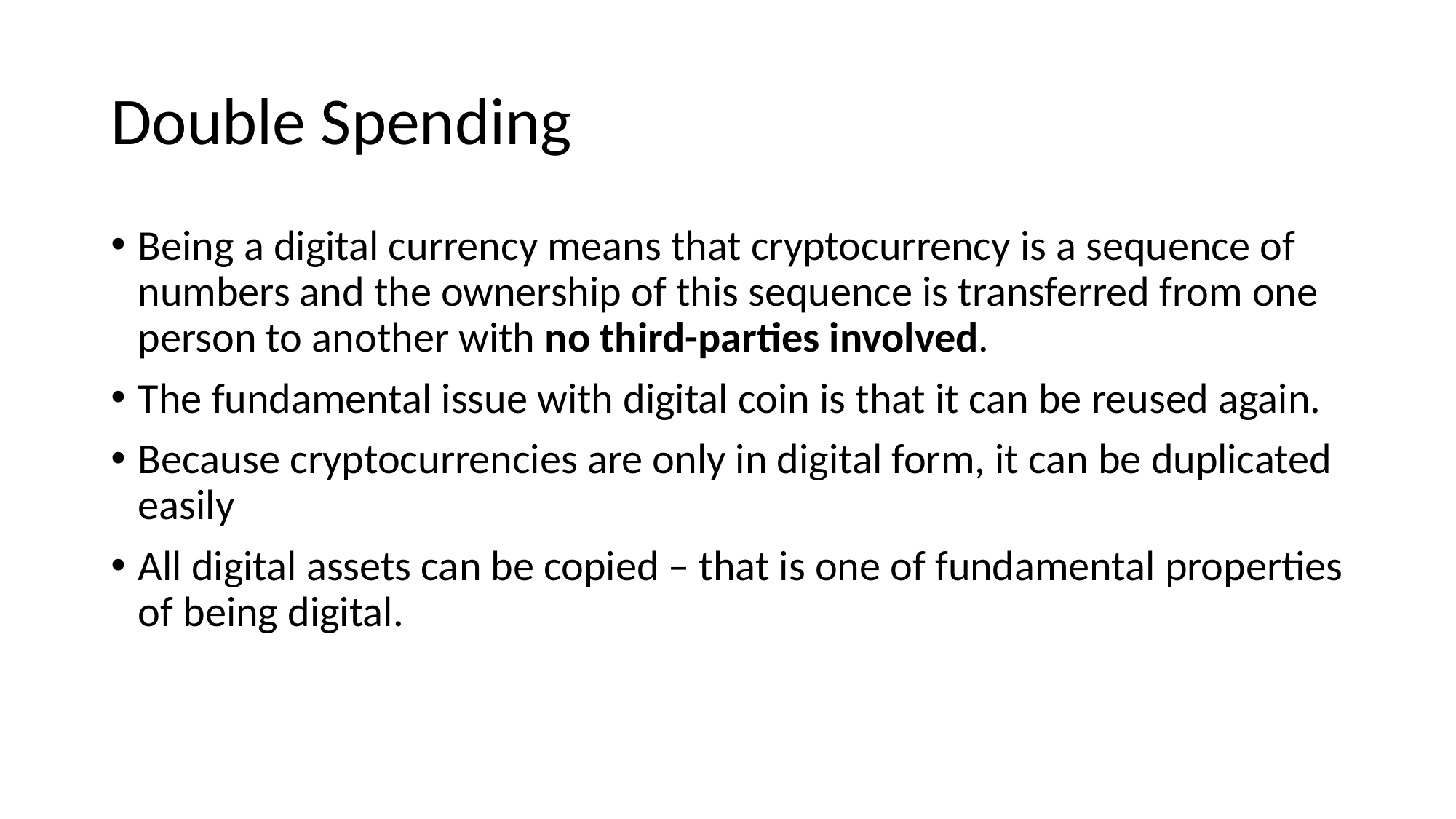

# Double Spending
Being a digital currency means that cryptocurrency is a sequence of numbers and the ownership of this sequence is transferred from one person to another with no third-parties involved.
The fundamental issue with digital coin is that it can be reused again.
Because cryptocurrencies are only in digital form, it can be duplicated easily
All digital assets can be copied – that is one of fundamental properties of being digital.